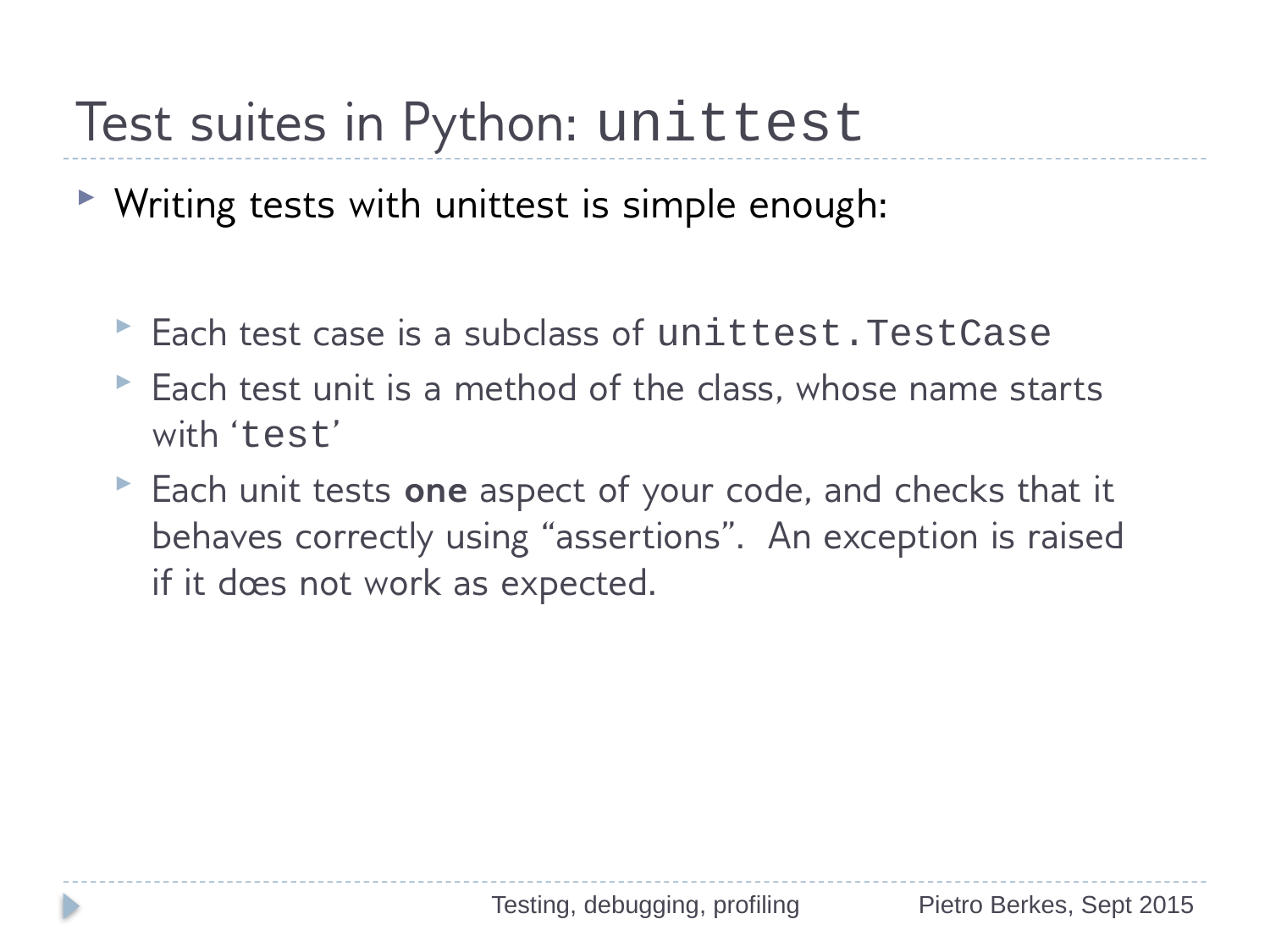

# Test suites in Python: unittest
Writing tests with unittest is simple enough:

Each test case is a subclass of unittest.TestCase
Each test unit is a method of the class, whose name starts with ‘test’
Each unit tests one aspect of your code, and checks that it behaves correctly using “assertions”.  An exception is raised if it does not work as expected.

Testing, debugging, profiling
Pietro Berkes, Sept 2015